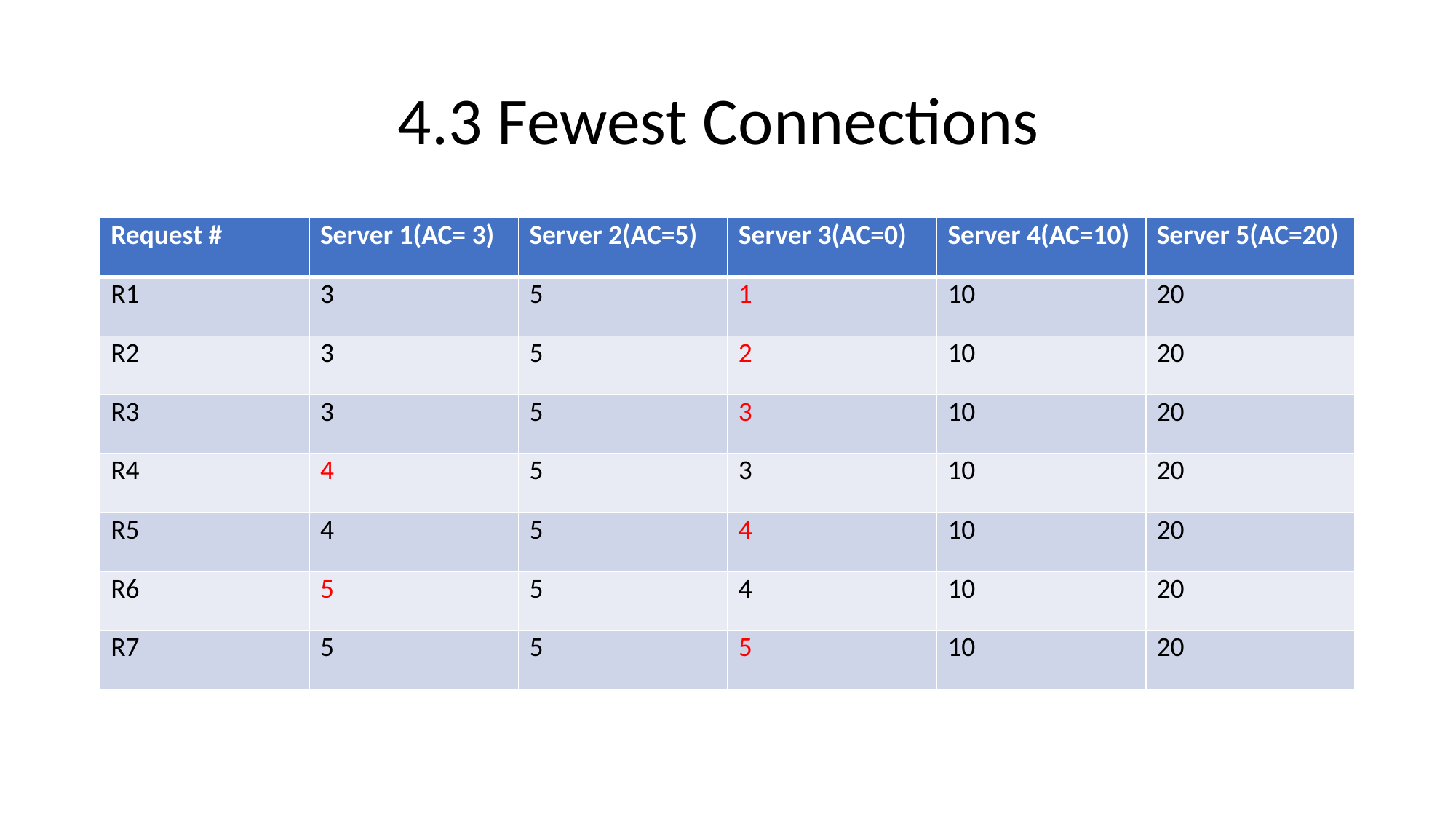

# 4.3 Fewest Connections
| Request # | Server 1(AC= 3) | Server 2(AC=5) | Server 3(AC=0) | Server 4(AC=10) | Server 5(AC=20) |
| --- | --- | --- | --- | --- | --- |
| R1 | 3 | 5 | 1 | 10 | 20 |
| R2 | 3 | 5 | 2 | 10 | 20 |
| R3 | 3 | 5 | 3 | 10 | 20 |
| R4 | 4 | 5 | 3 | 10 | 20 |
| R5 | 4 | 5 | 4 | 10 | 20 |
| R6 | 5 | 5 | 4 | 10 | 20 |
| R7 | 5 | 5 | 5 | 10 | 20 |